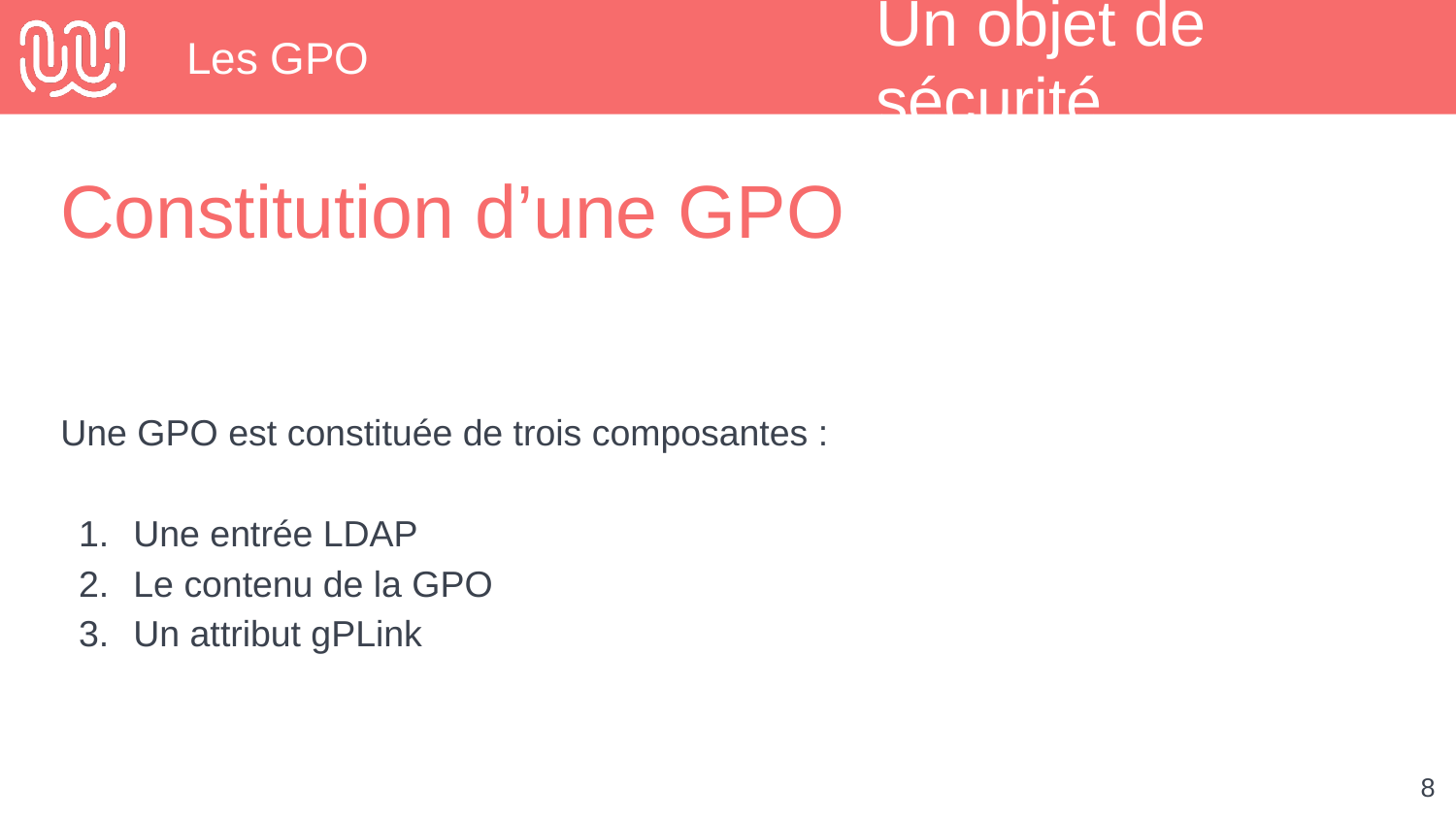

# Les GPO
Un objet de sécurité
Constitution d’une GPO
Une GPO est constituée de trois composantes :

Une entrée LDAP
Le contenu de la GPO
Un attribut gPLink
8